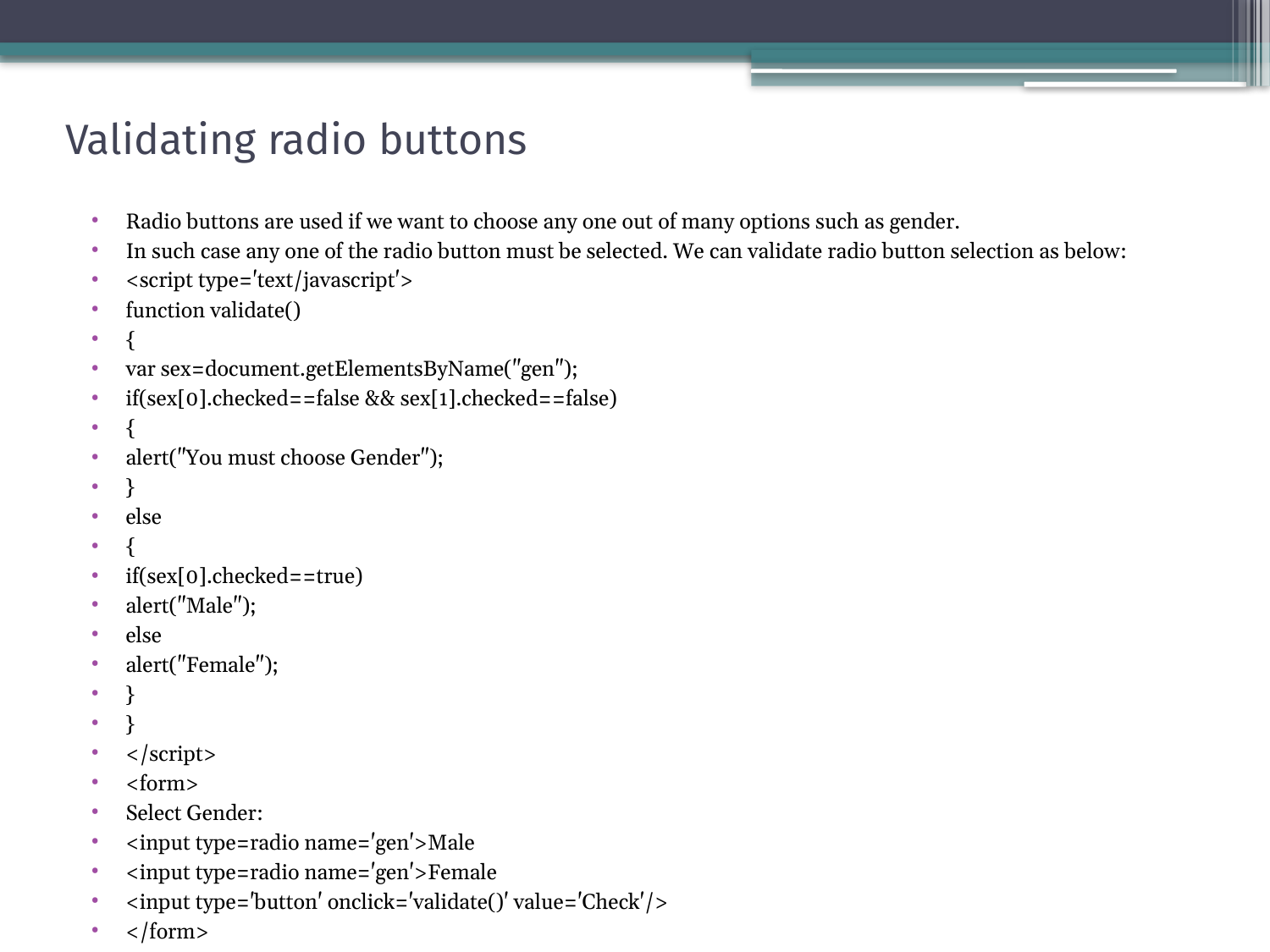

# Validating radio buttons
Radio buttons are used if we want to choose any one out of many options such as gender.
In such case any one of the radio button must be selected. We can validate radio button selection as below:
<script type='text/javascript'>
function validate()
{
var sex=document.getElementsByName("gen");
if(sex[0].checked==false && sex[1].checked==false)
{
alert("You must choose Gender");
}
else
{
if(sex[0].checked==true)
alert("Male");
else
alert("Female");
}
}
</script>
<form>
Select Gender:
<input type=radio name='gen'>Male
<input type=radio name='gen'>Female
<input type='button' onclick='validate()' value='Check'/>
</form>